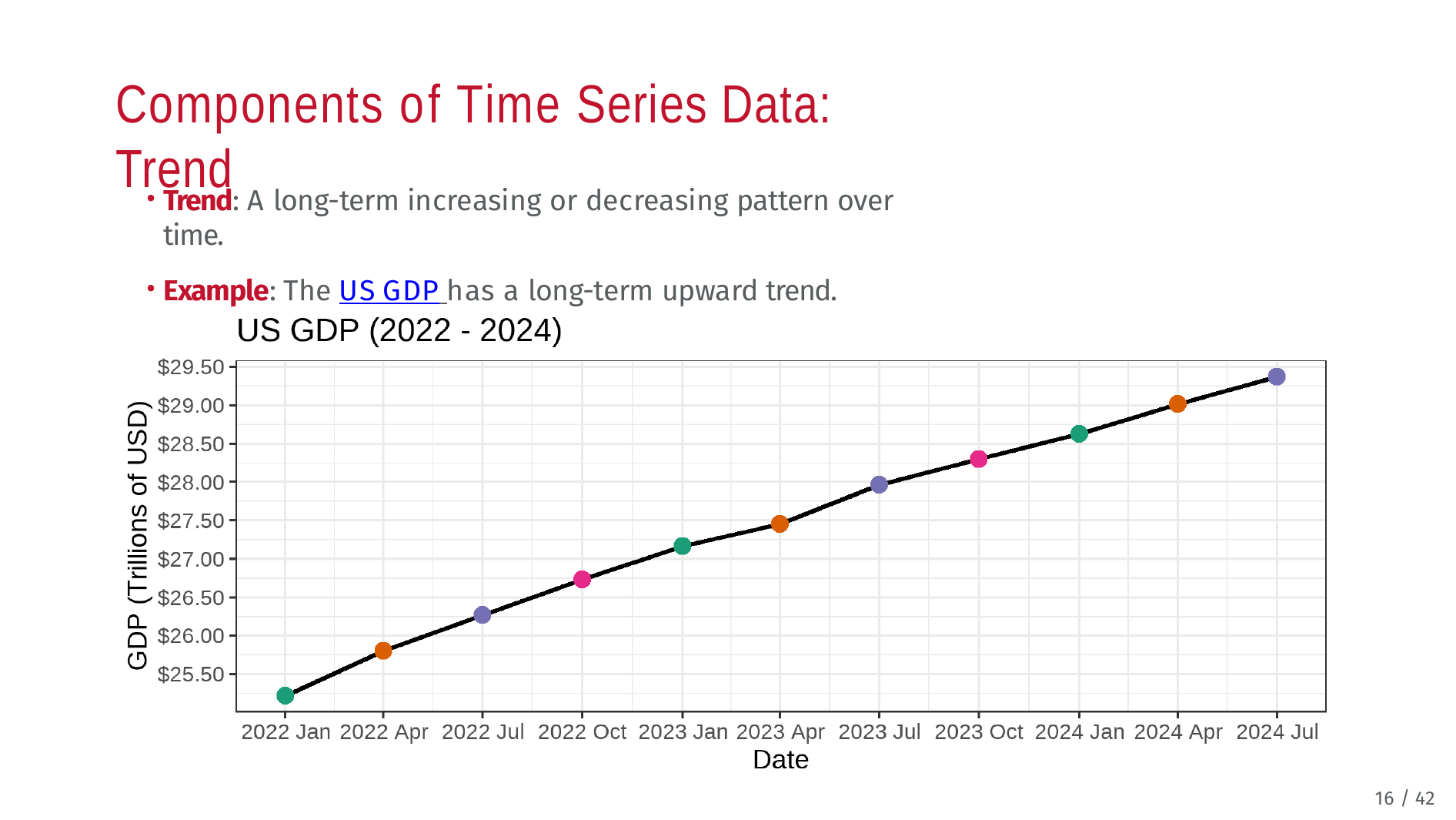

# Components of Time Series Data: Trend
Trend: A long-term increasing or decreasing pattern over time.
Example: The US GDP has a long-term upward trend.

16 / 42